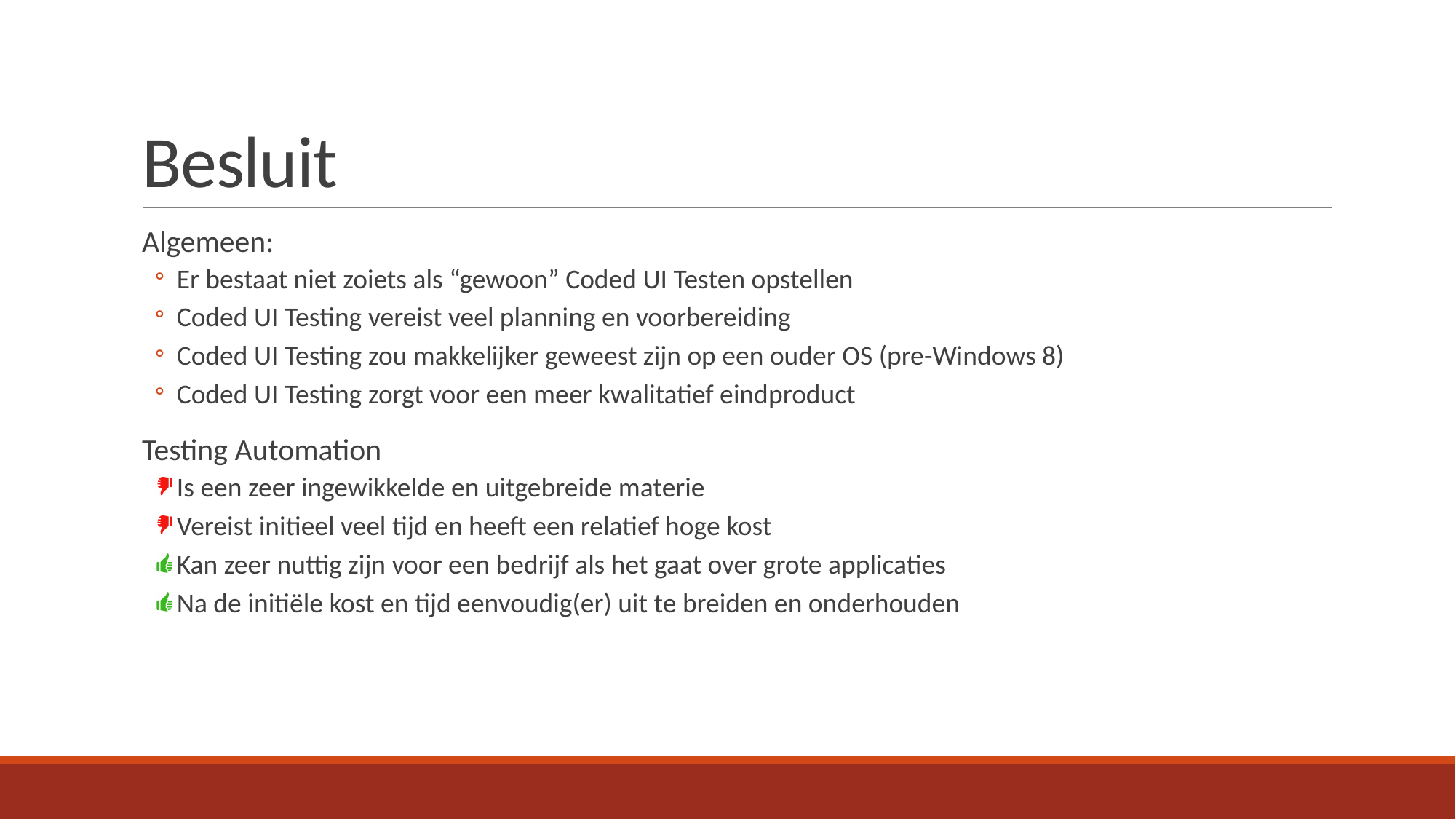

# Besluit
Algemeen:
Er bestaat niet zoiets als “gewoon” Coded UI Testen opstellen
Coded UI Testing vereist veel planning en voorbereiding
Coded UI Testing zou makkelijker geweest zijn op een ouder OS (pre-Windows 8)
Coded UI Testing zorgt voor een meer kwalitatief eindproduct
Testing Automation
Is een zeer ingewikkelde en uitgebreide materie
Vereist initieel veel tijd en heeft een relatief hoge kost
Kan zeer nuttig zijn voor een bedrijf als het gaat over grote applicaties
Na de initiële kost en tijd eenvoudig(er) uit te breiden en onderhouden